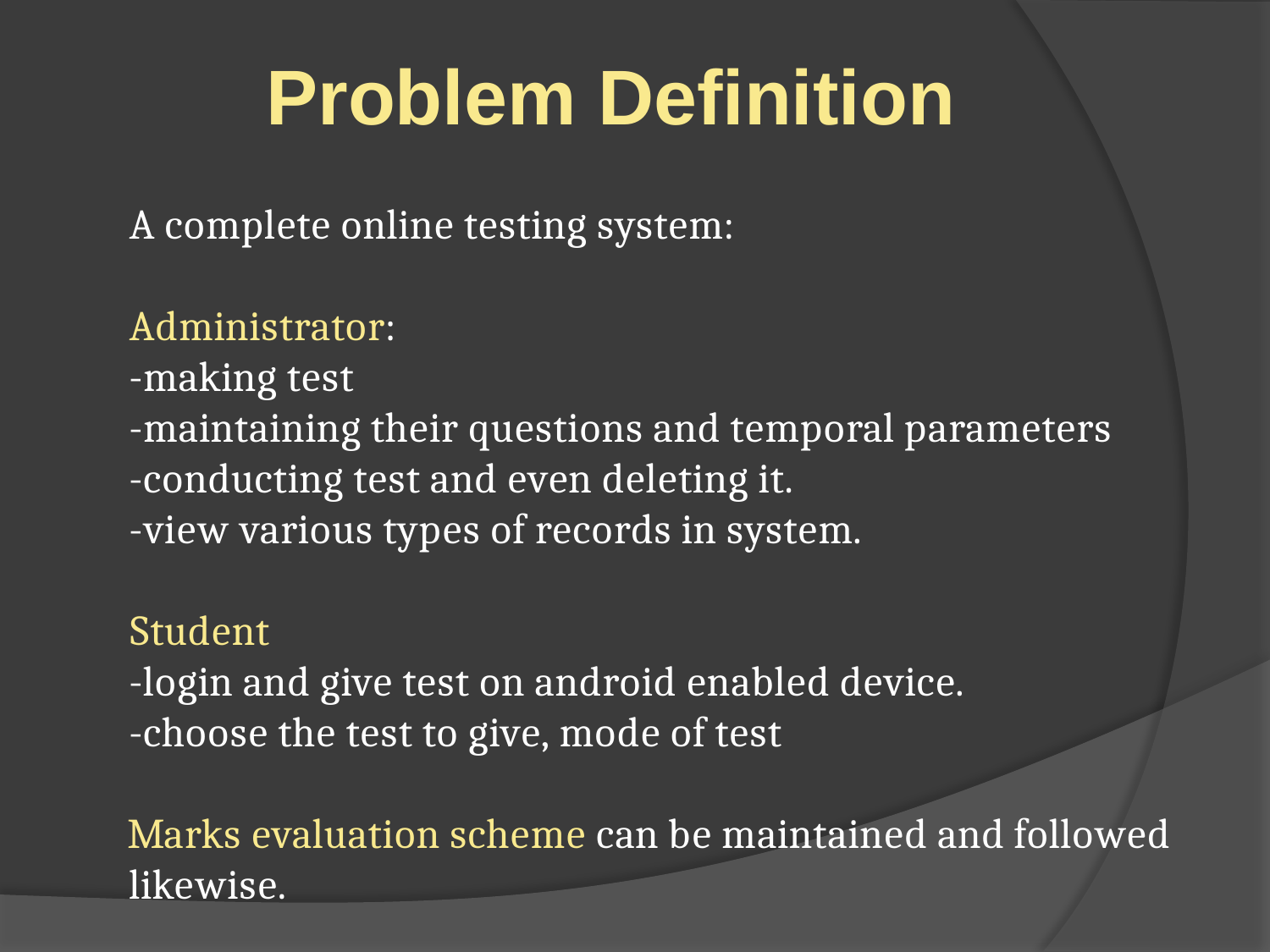

Problem Definition

A complete online testing system:

Administrator:
-making test
-maintaining their questions and temporal parameters
-conducting test and even deleting it.
-view various types of records in system.

Student
-login and give test on android enabled device.
-choose the test to give, mode of test

Marks evaluation scheme can be maintained and followed likewise.